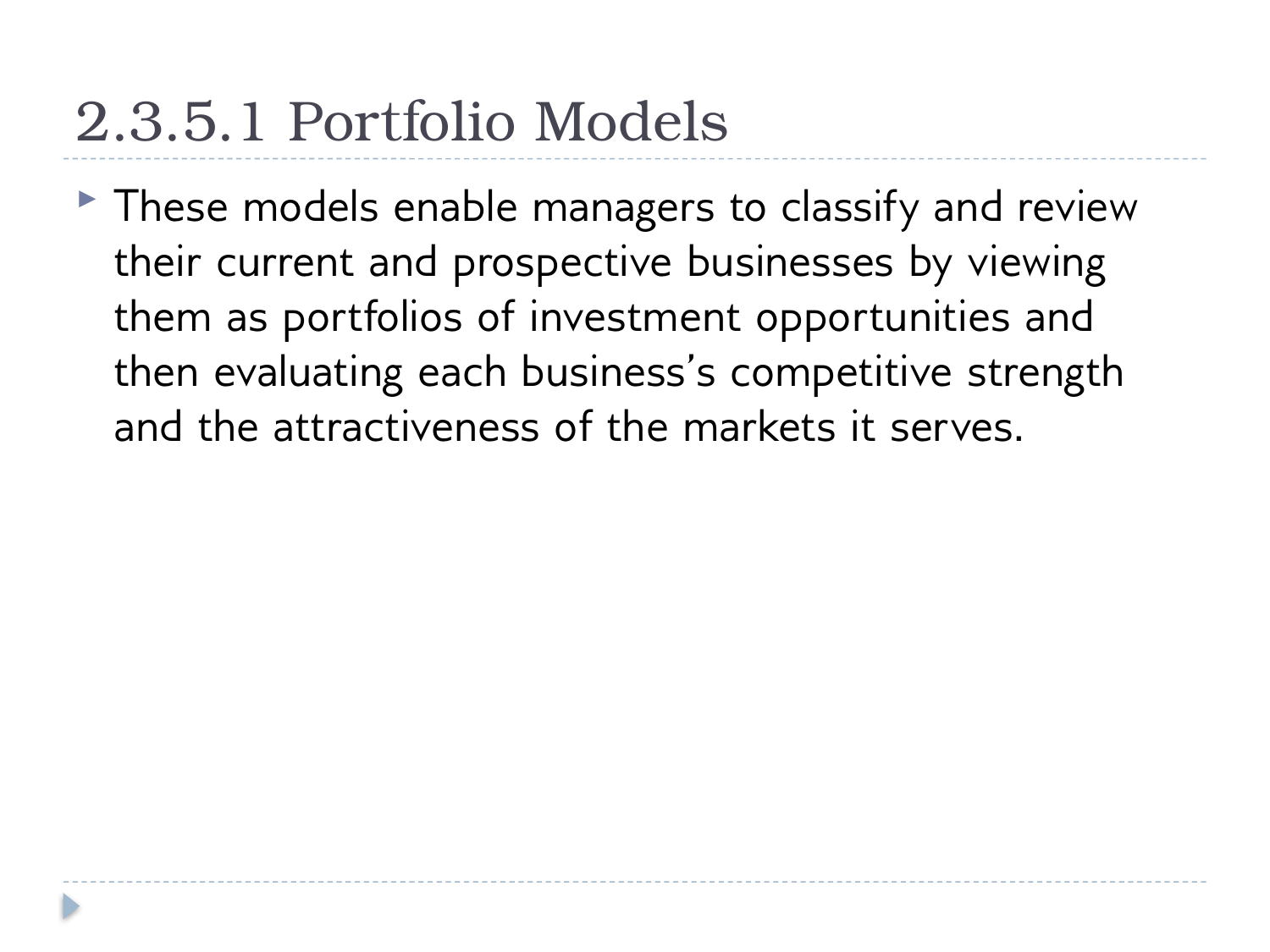

# 2.3.5.1 Portfolio Models
These models enable managers to classify and review their current and prospective businesses by viewing them as portfolios of investment opportunities and then evaluating each business’s competitive strength and the attractiveness of the markets it serves.